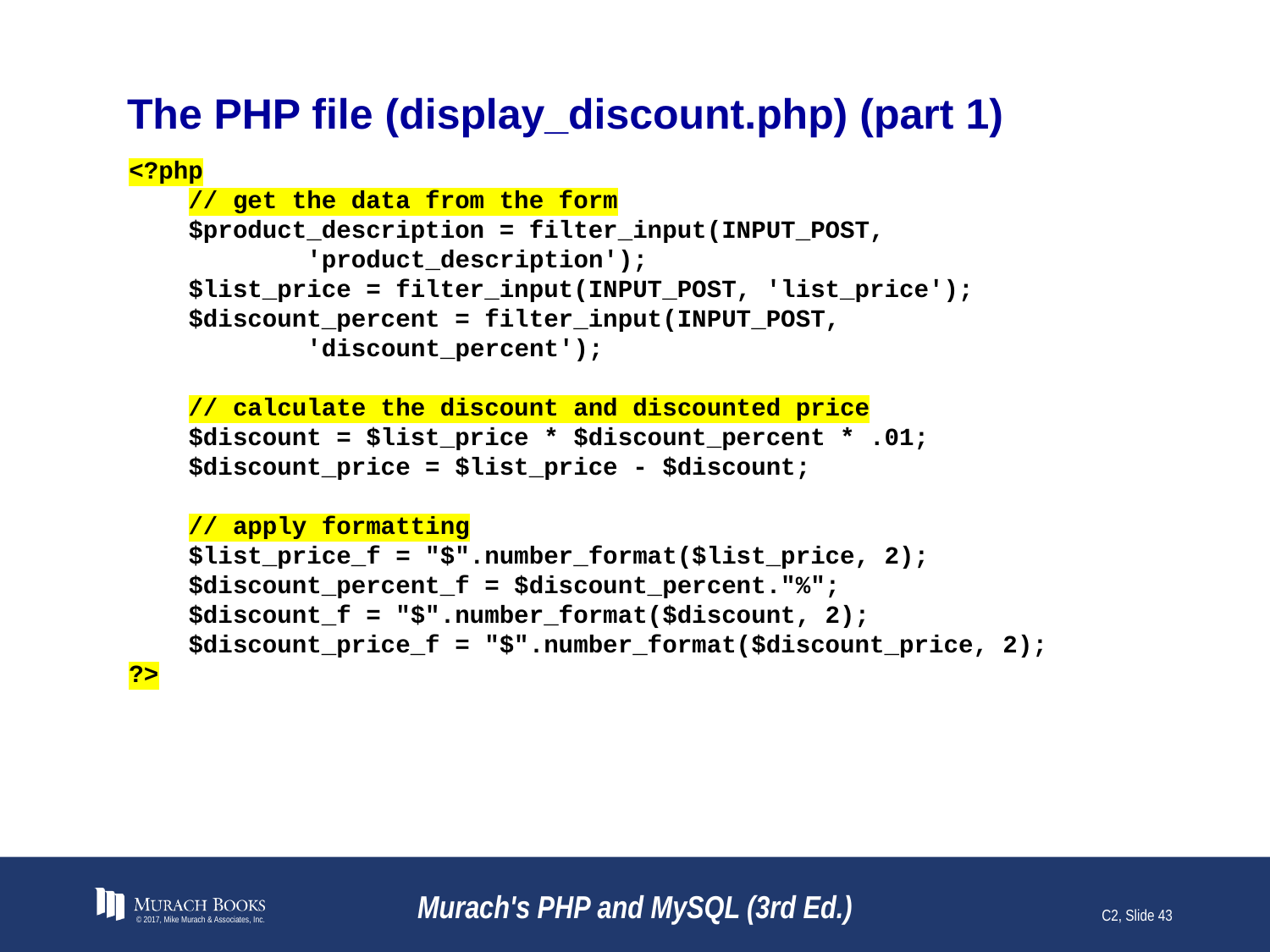

# The PHP file (display_discount.php) (part 1)
<?php
    // get the data from the form
    $product_description = filter_input(INPUT_POST,
            'product_description');
    $list_price = filter_input(INPUT_POST, 'list_price');
    $discount_percent = filter_input(INPUT_POST,
            'discount_percent');

    // calculate the discount and discounted price
    $discount = $list_price * $discount_percent * .01;
    $discount_price = $list_price - $discount;

    // apply formatting
    $list_price_f = "$".number_format($list_price, 2);
    $discount_percent_f = $discount_percent."%";
    $discount_f = "$".number_format($discount, 2);
    $discount_price_f = "$".number_format($discount_price, 2);
?>

© 2017, Mike Murach & Associates, Inc.
Murach's PHP and MySQL (3rd Ed.)

C2, Slide 43